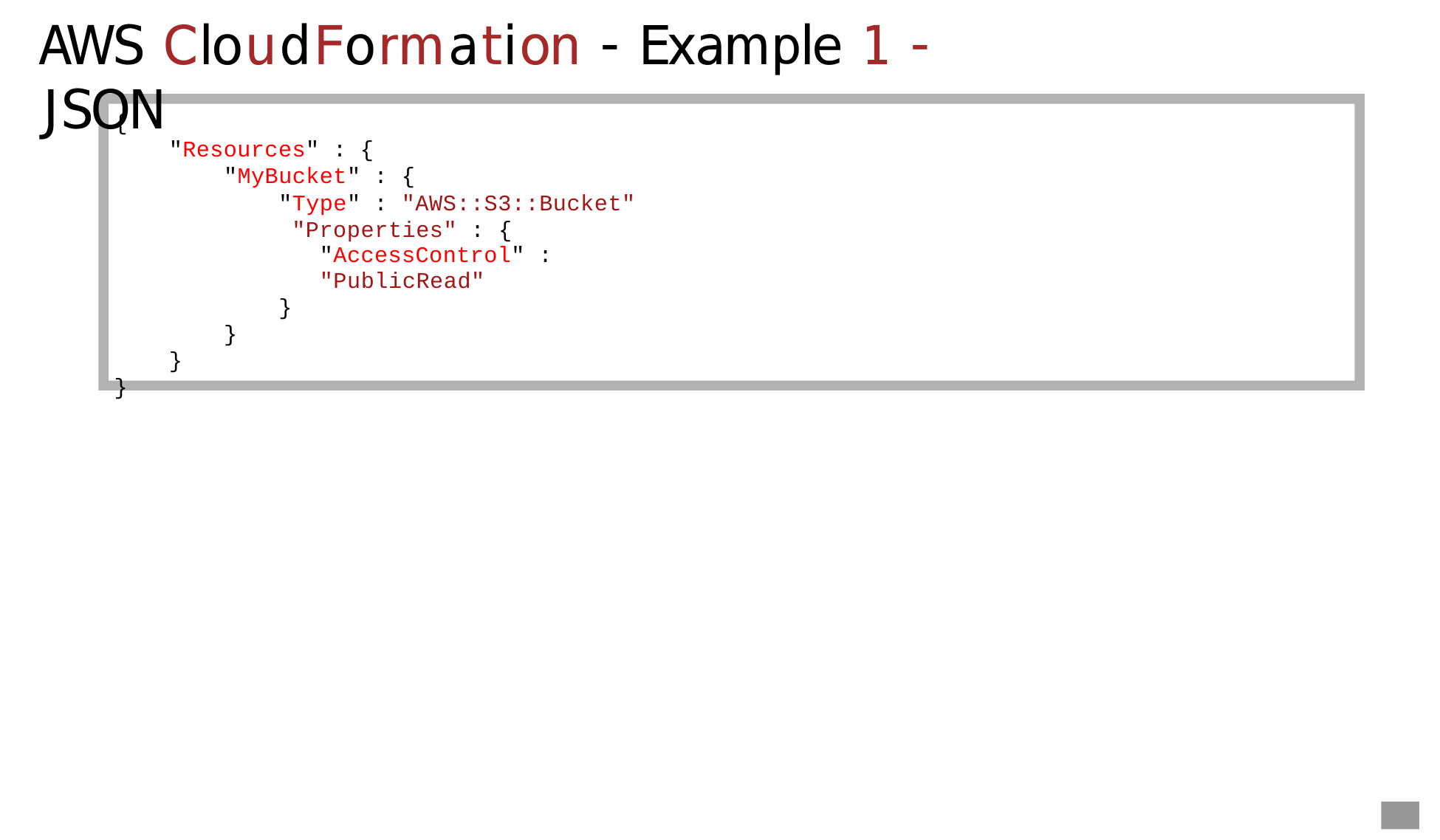

# AWS CloudFormation - Example 1 - JSON

{
"Resources" : {
"MyBucket" : {
"Type" : "AWS::S3::Bucket"  "Properties" : {
"AccessControl" : "PublicRead"
}
}
}
}